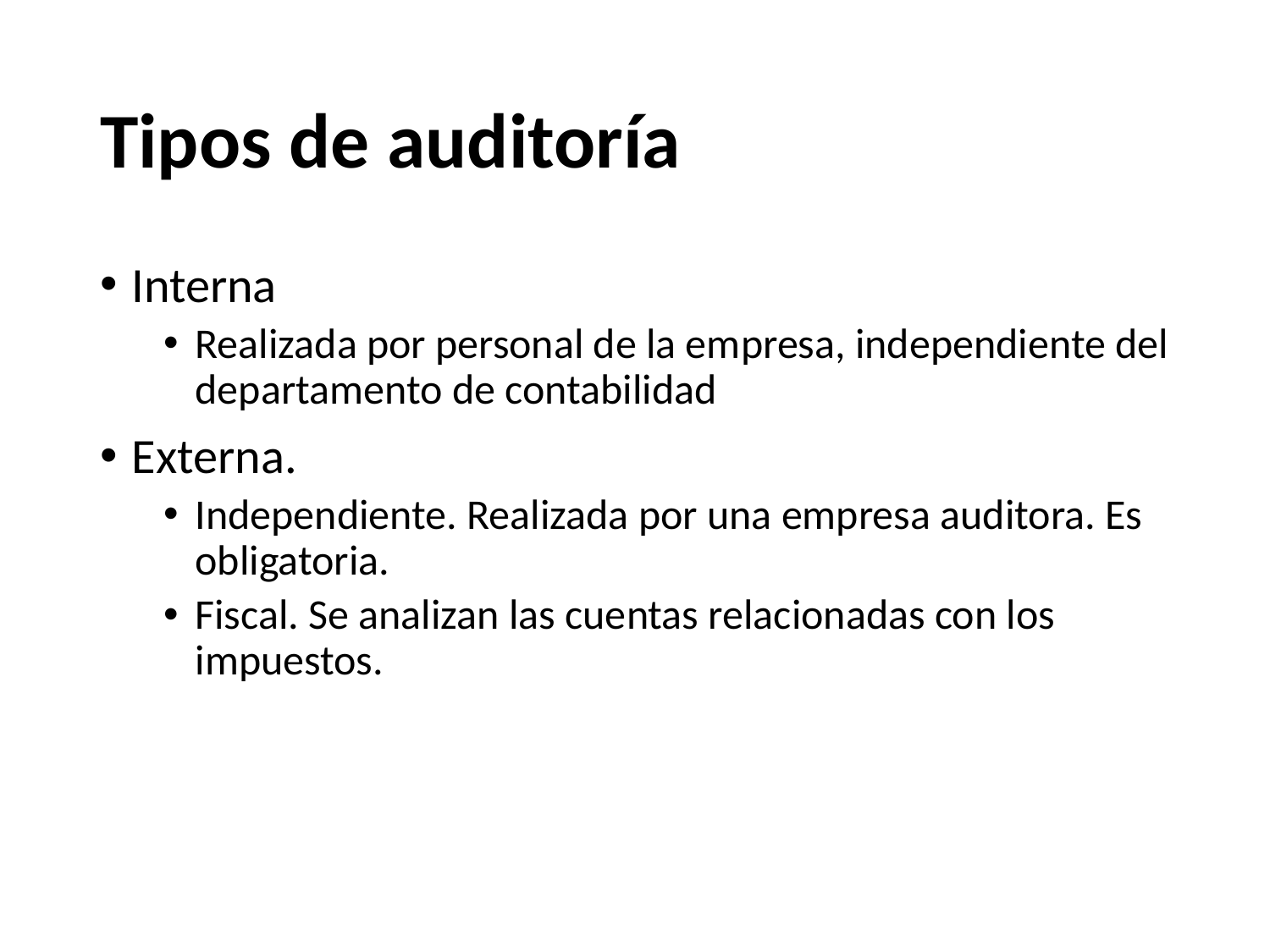

# Tipos de auditoría
Interna
Realizada por personal de la empresa, independiente del departamento de contabilidad
Externa.
Independiente. Realizada por una empresa auditora. Es obligatoria.
Fiscal. Se analizan las cuentas relacionadas con los impuestos.